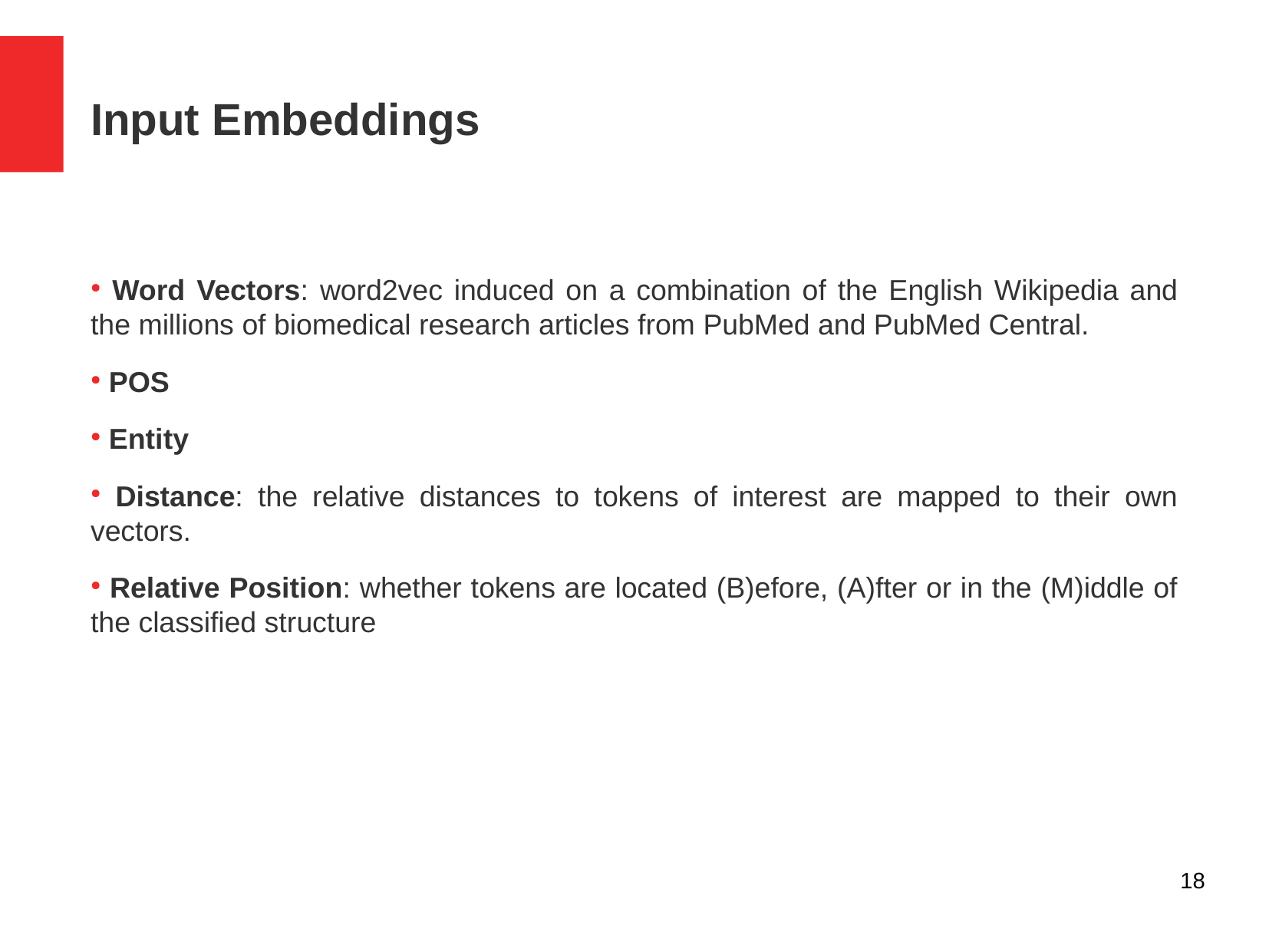

Input Embeddings
 Word Vectors: word2vec induced on a combination of the English Wikipedia and the millions of biomedical research articles from PubMed and PubMed Central.
 POS
 Entity
 Distance: the relative distances to tokens of interest are mapped to their own vectors.
 Relative Position: whether tokens are located (B)efore, (A)fter or in the (M)iddle of the classified structure
18